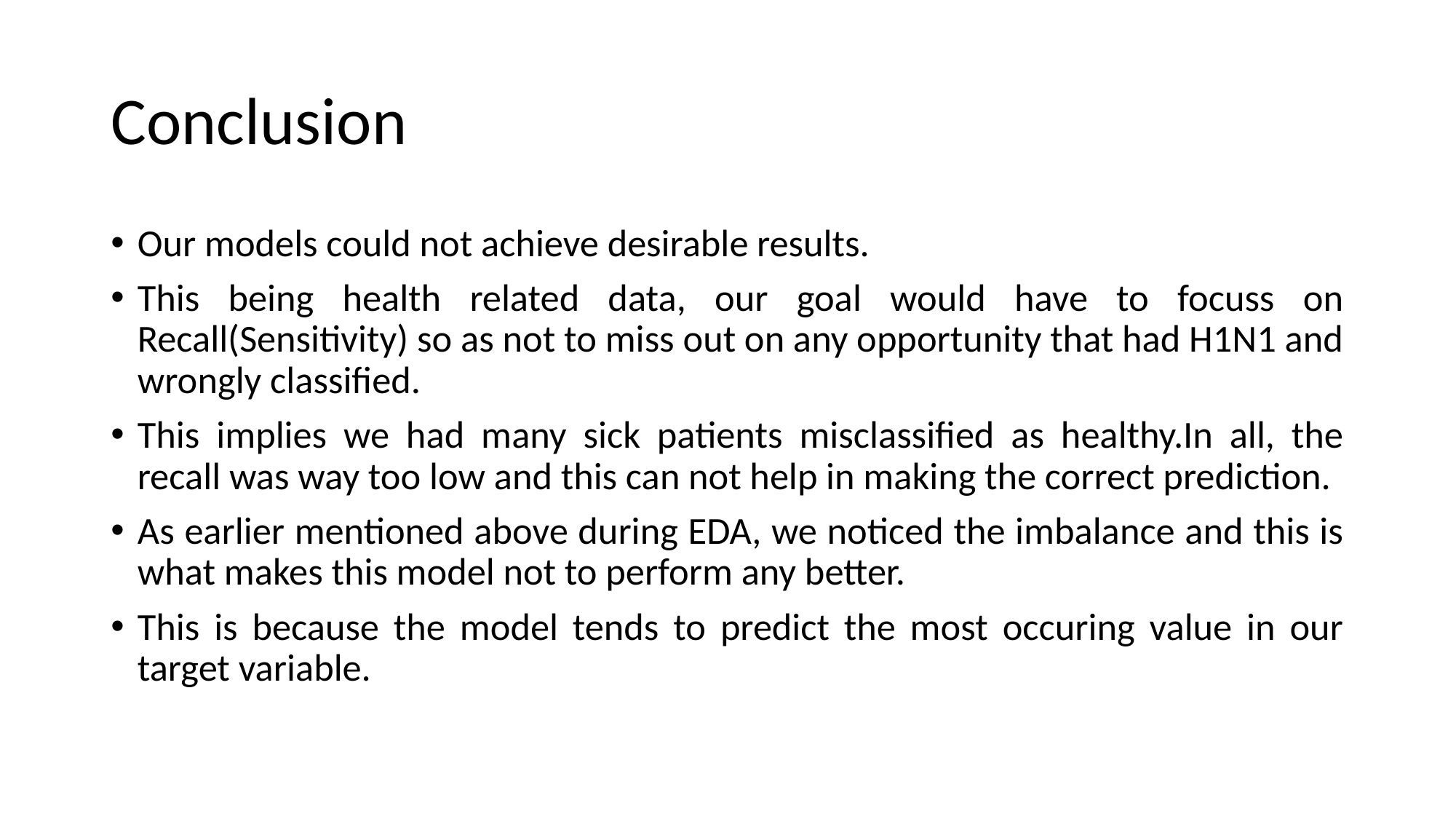

# Conclusion
Our models could not achieve desirable results.
This being health related data, our goal would have to focuss on Recall(Sensitivity) so as not to miss out on any opportunity that had H1N1 and wrongly classified.
This implies we had many sick patients misclassified as healthy.In all, the recall was way too low and this can not help in making the correct prediction.
As earlier mentioned above during EDA, we noticed the imbalance and this is what makes this model not to perform any better.
This is because the model tends to predict the most occuring value in our target variable.